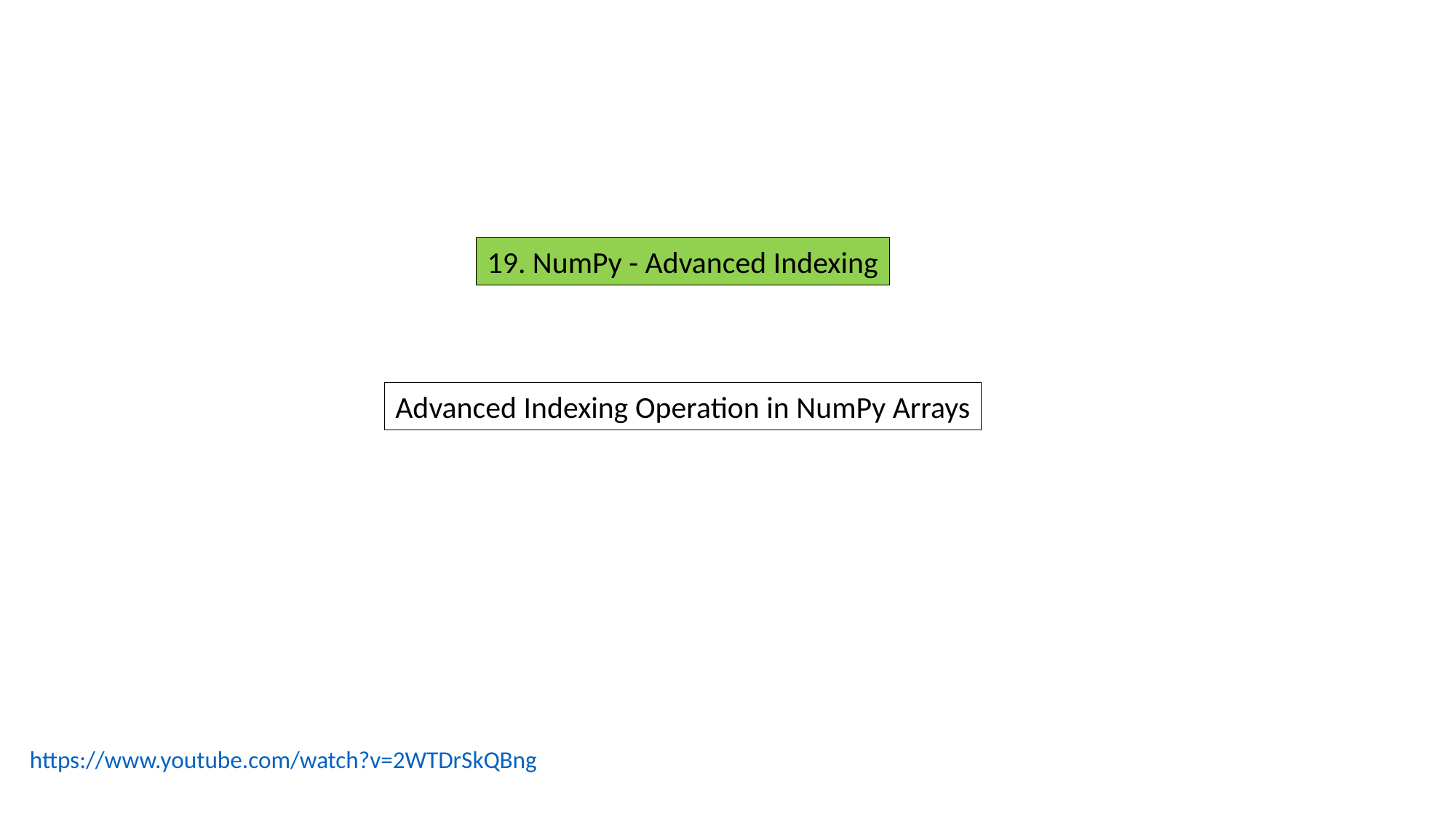

19. NumPy - Advanced Indexing
Advanced Indexing Operation in NumPy Arrays
https://www.youtube.com/watch?v=2WTDrSkQBng